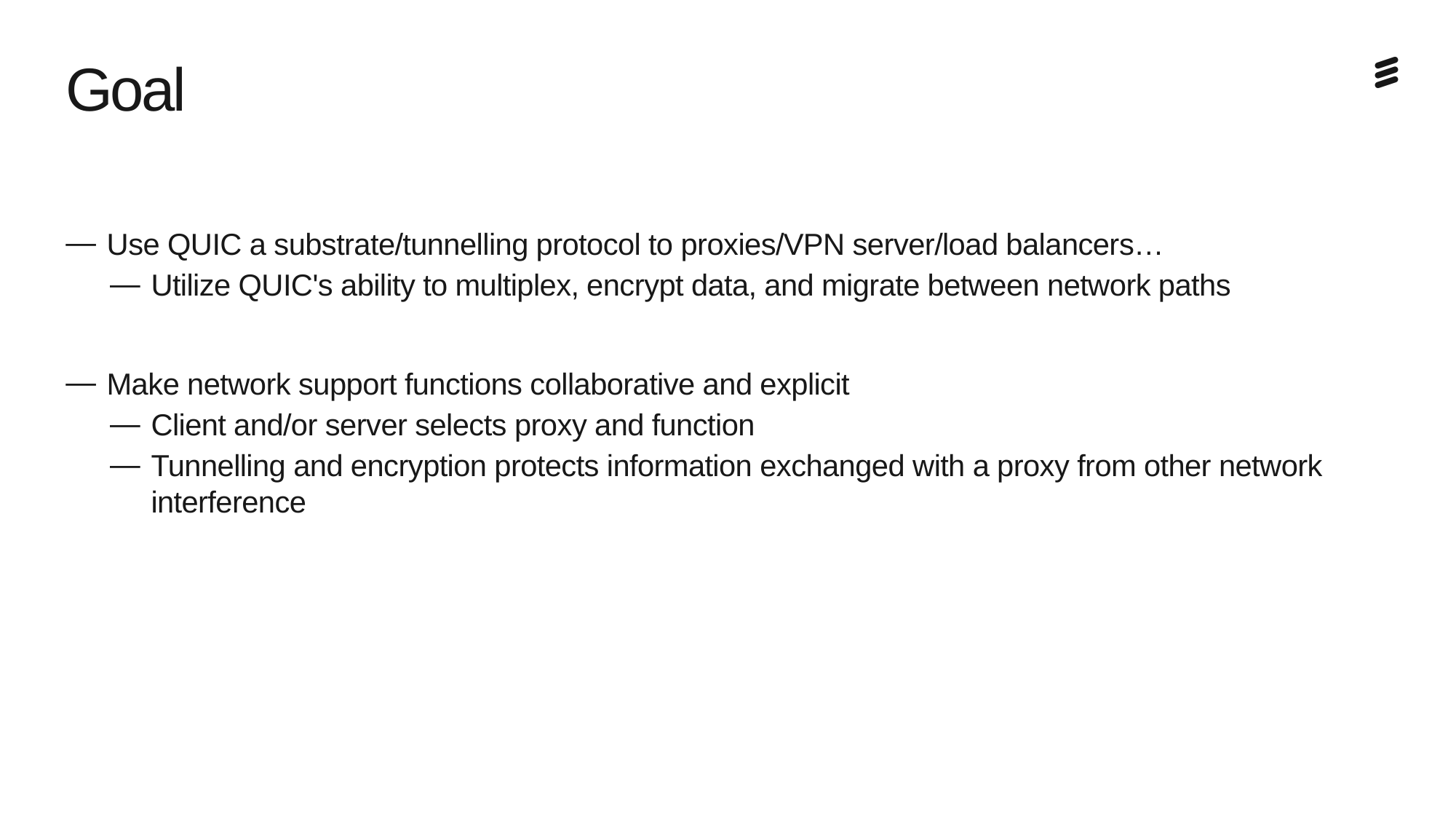

# Goal
Use QUIC a substrate/tunnelling protocol to proxies/VPN server/load balancers…
Utilize QUIC's ability to multiplex, encrypt data, and migrate between network paths

Make network support functions collaborative and explicit
Client and/or server selects proxy and function
Tunnelling and encryption protects information exchanged with a proxy from other network interference